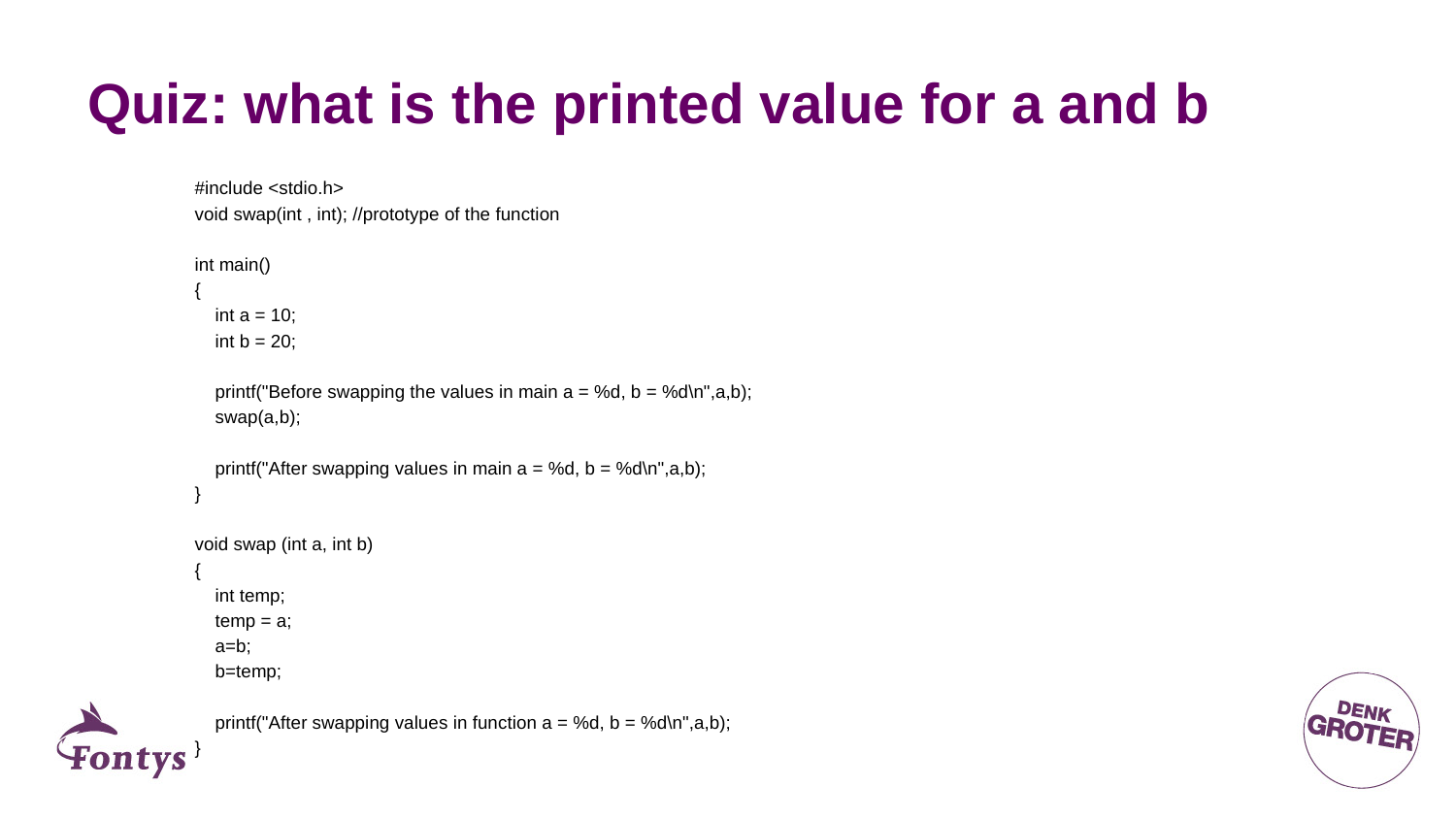

# Quiz: what is the printed value for a and b
#include <stdio.h>
void swap(int , int); //prototype of the function

int main()
{
    int a = 10;
    int b = 20;

    printf("Before swapping the values in main a = %d, b = %d\n",a,b);
    swap(a,b);

    printf("After swapping values in main a = %d, b = %d\n",a,b);
}

void swap (int a, int b)
{
    int temp;
    temp = a;
    a=b;
    b=temp;

    printf("After swapping values in function a = %d, b = %d\n",a,b);
}